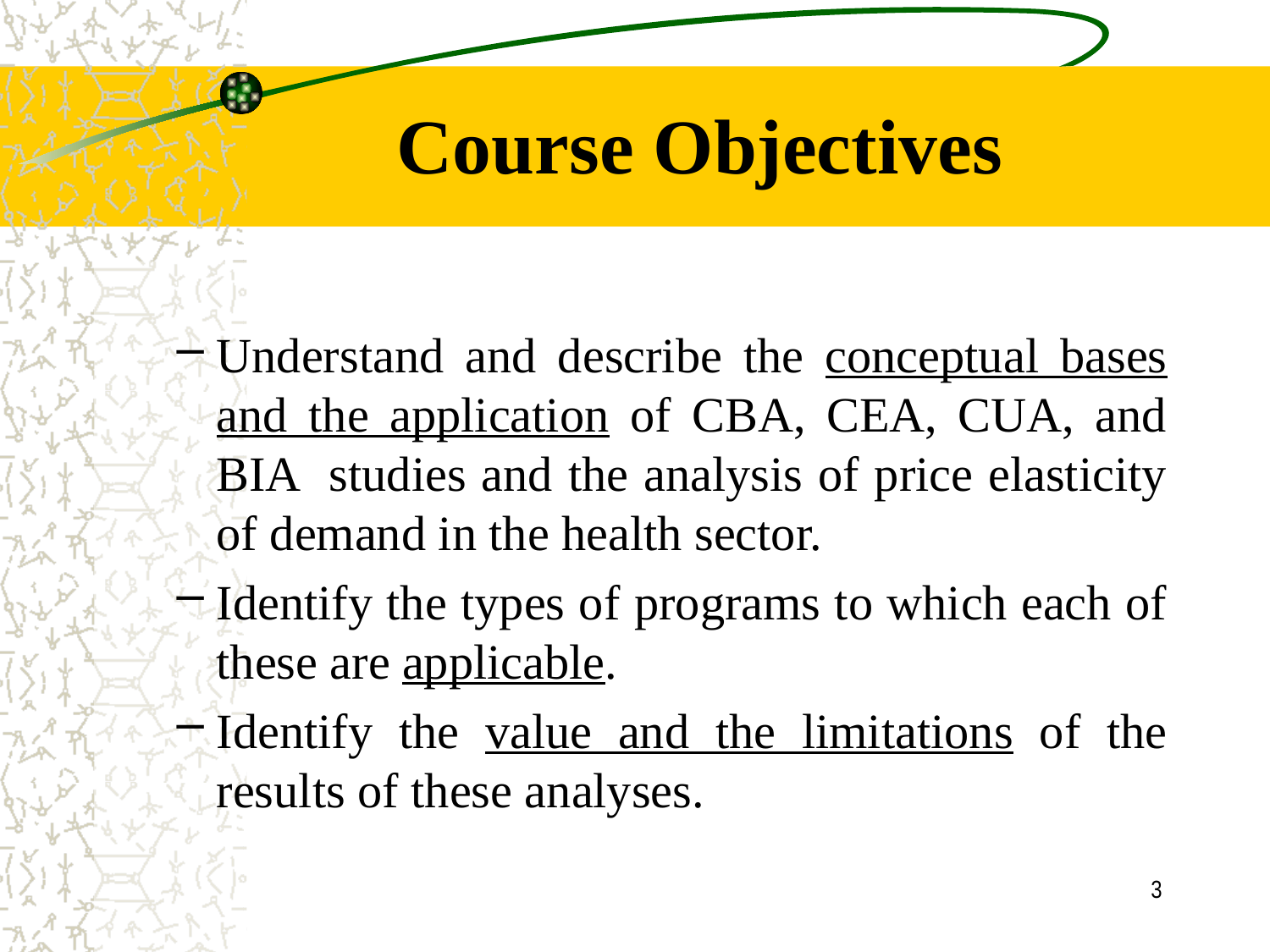

# Course Objectives
Understand and describe the conceptual bases and the application of CBA, CEA, CUA, and BIA  studies and the analysis of price elasticity of demand in the health sector.
Identify the types of programs to which each of these are applicable.
Identify the value and the limitations of the results of these analyses.
3